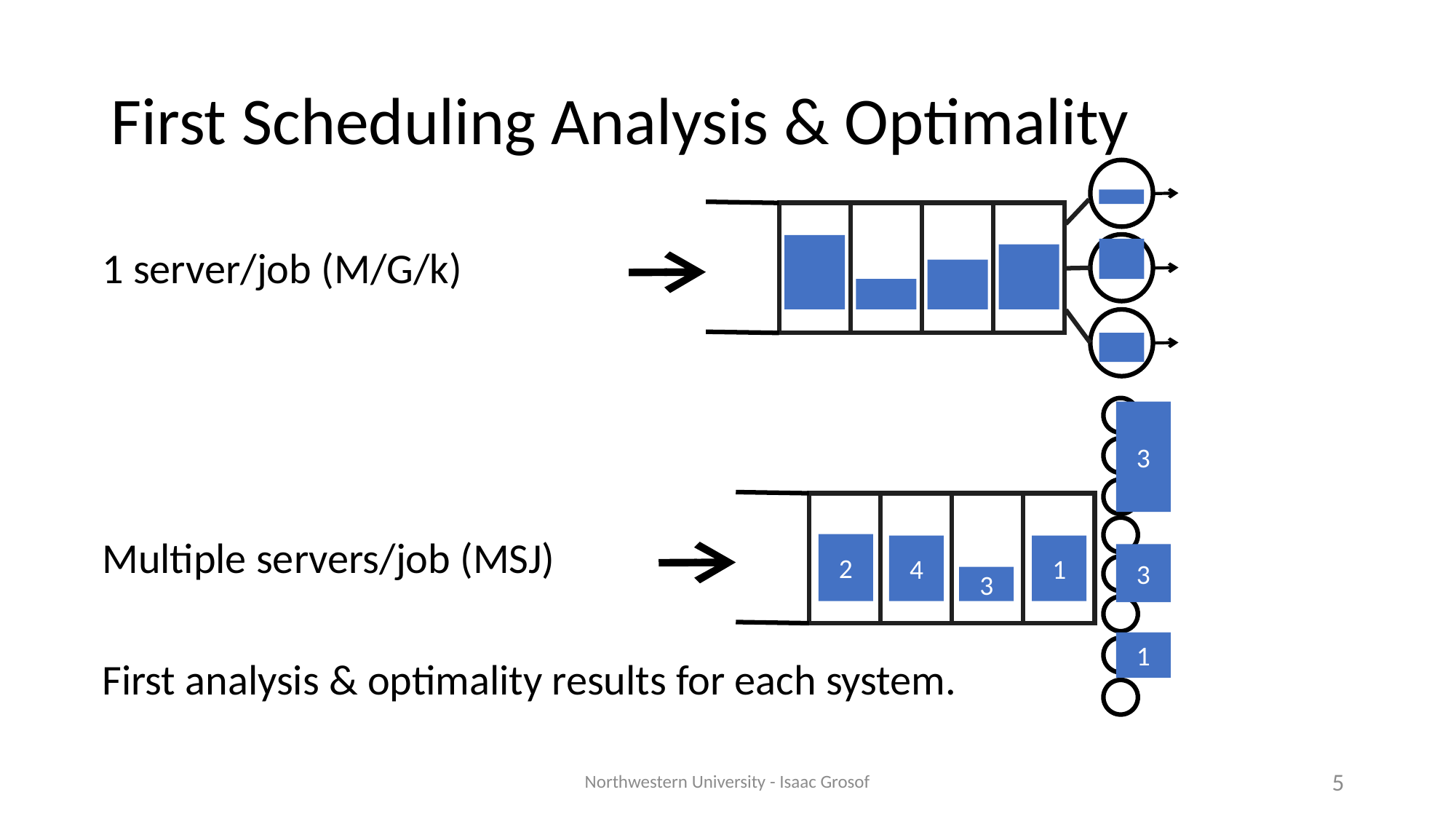

# First Scheduling Analysis & Optimality

1 server/job (M/G/k)

Multiple servers/job (MSJ)

First analysis & optimality results for each system.

3

2
4
1
3

3
1
Northwestern University - Isaac Grosof
5